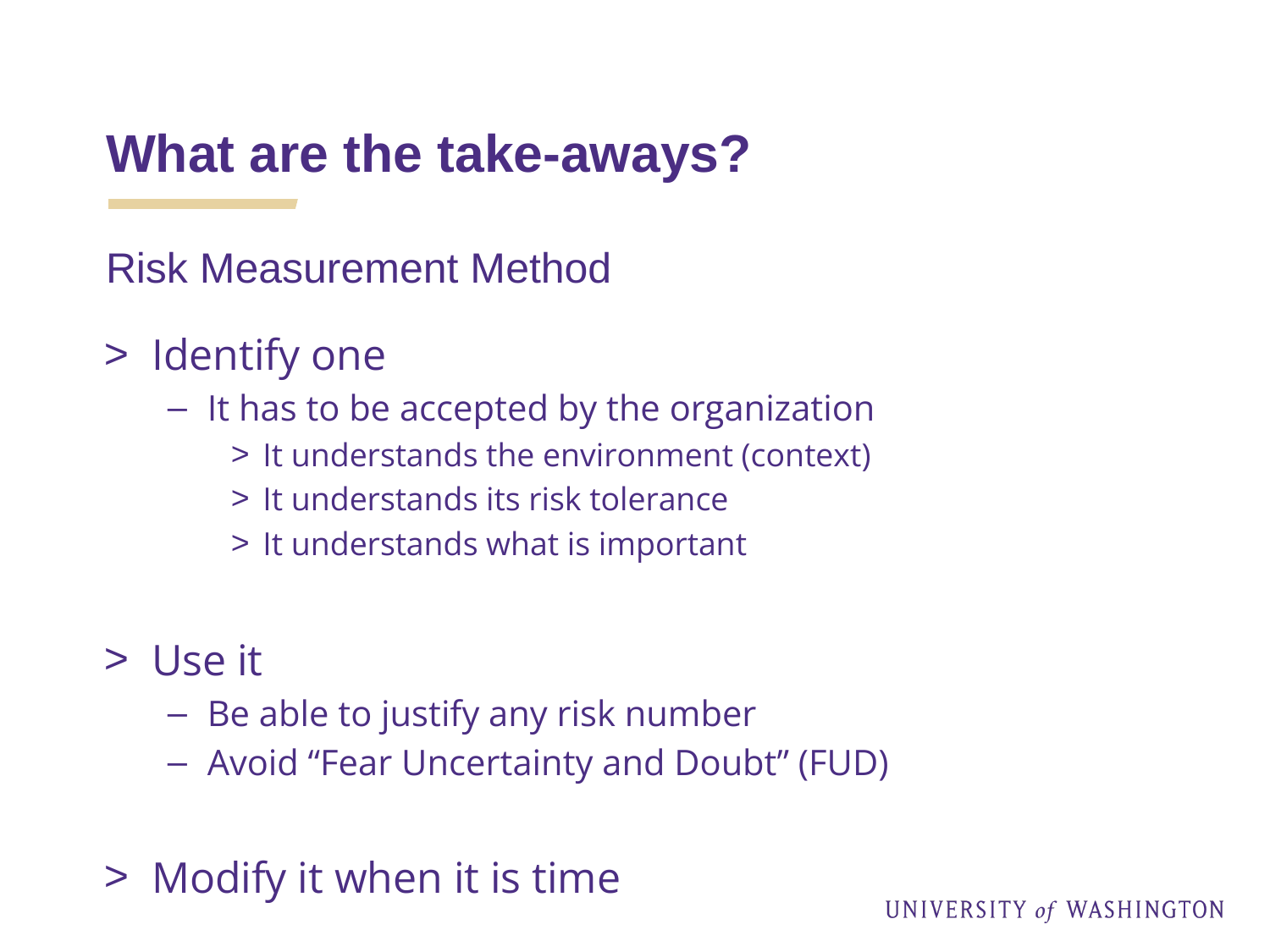

# What are the take-aways?
Risk Measurement Method
Identify one
It has to be accepted by the organization
It understands the environment (context)
It understands its risk tolerance
It understands what is important

Use it
Be able to justify any risk number
Avoid “Fear Uncertainty and Doubt” (FUD)

Modify it when it is time